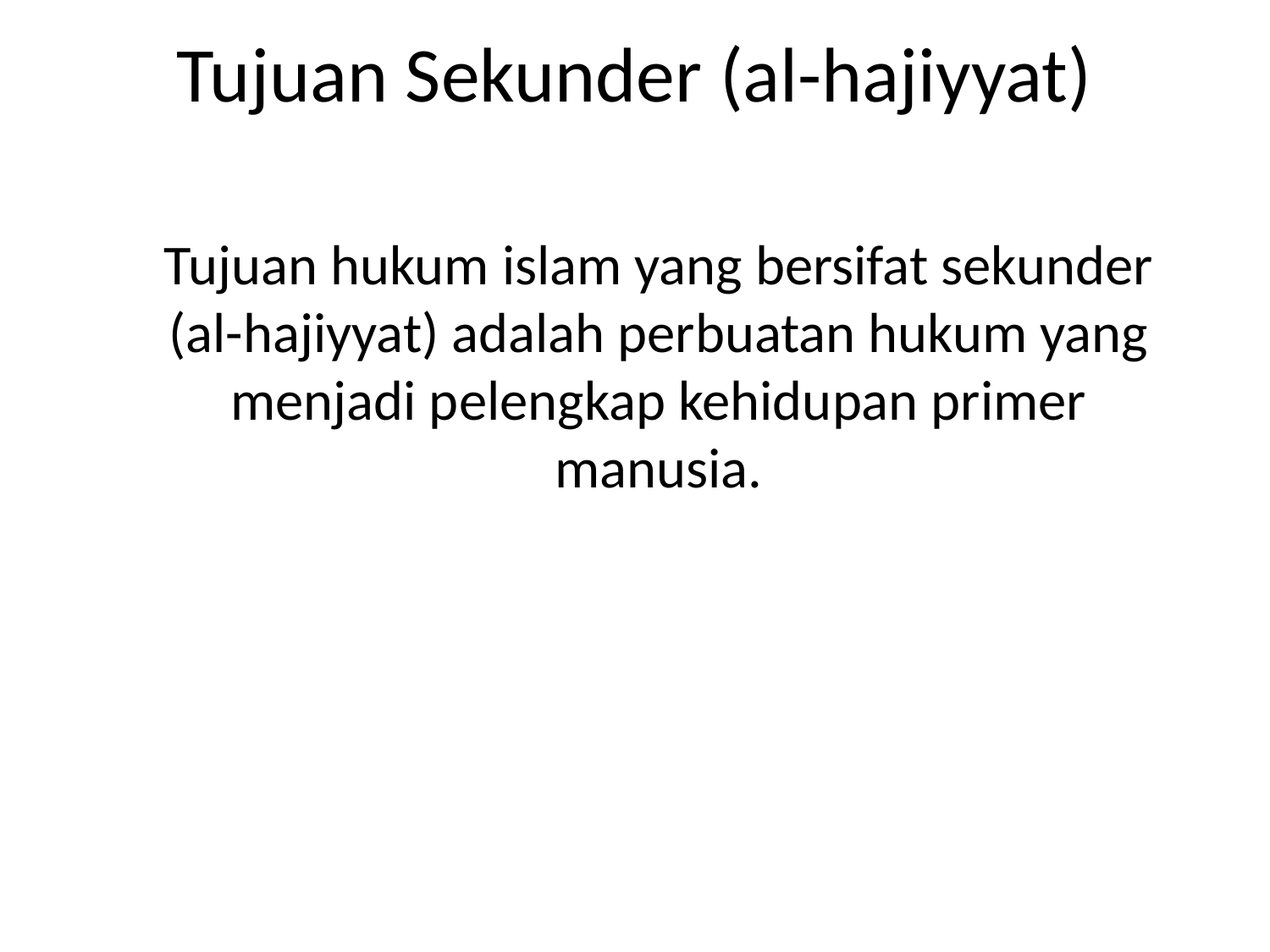

# Tujuan Sekunder (al-hajiyyat)
 	Tujuan hukum islam yang bersifat sekunder (al-hajiyyat) adalah perbuatan hukum yang menjadi pelengkap kehidupan primer manusia.